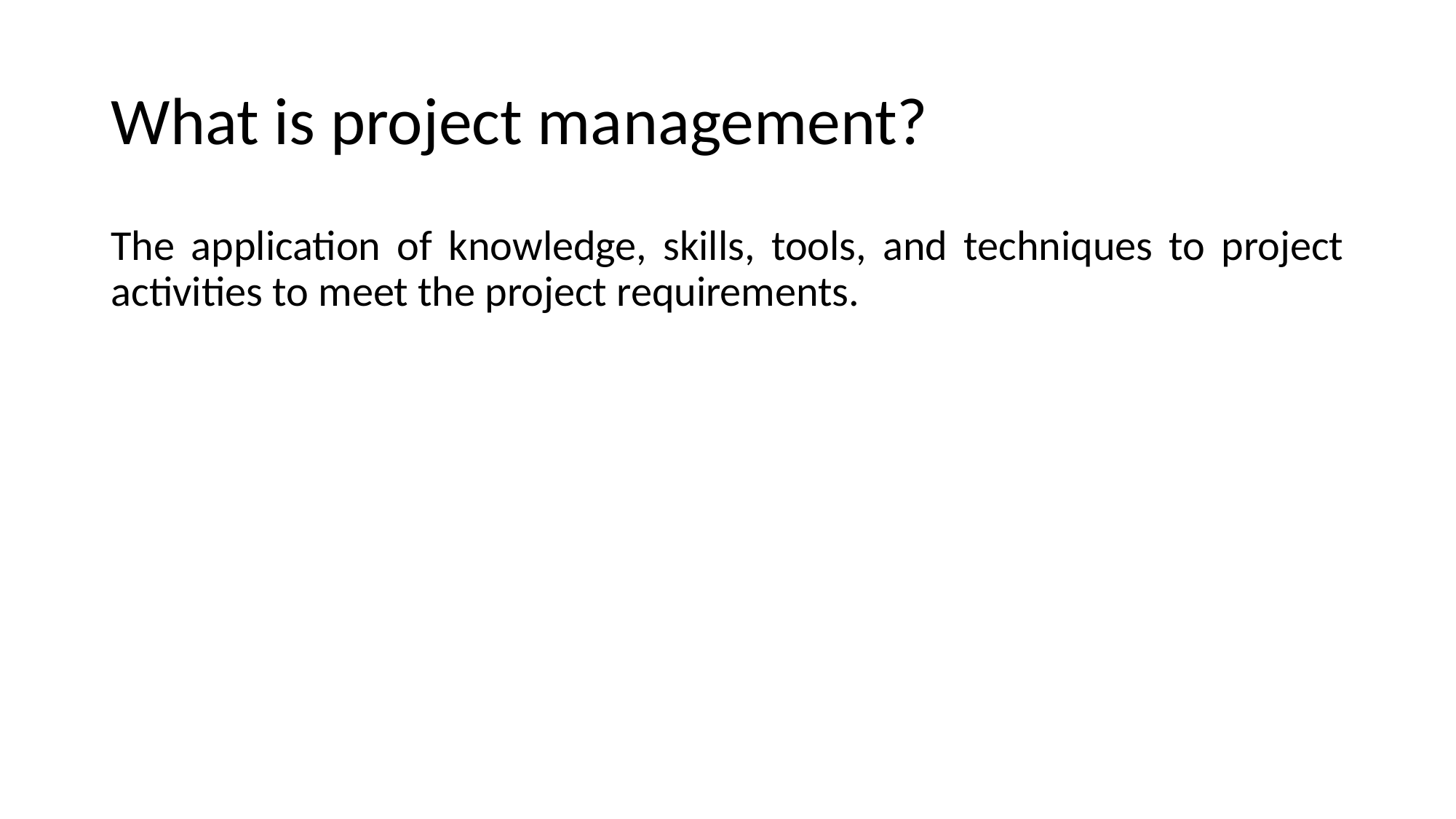

# What is project management?
The application of knowledge, skills, tools, and techniques to project activities to meet the project requirements.